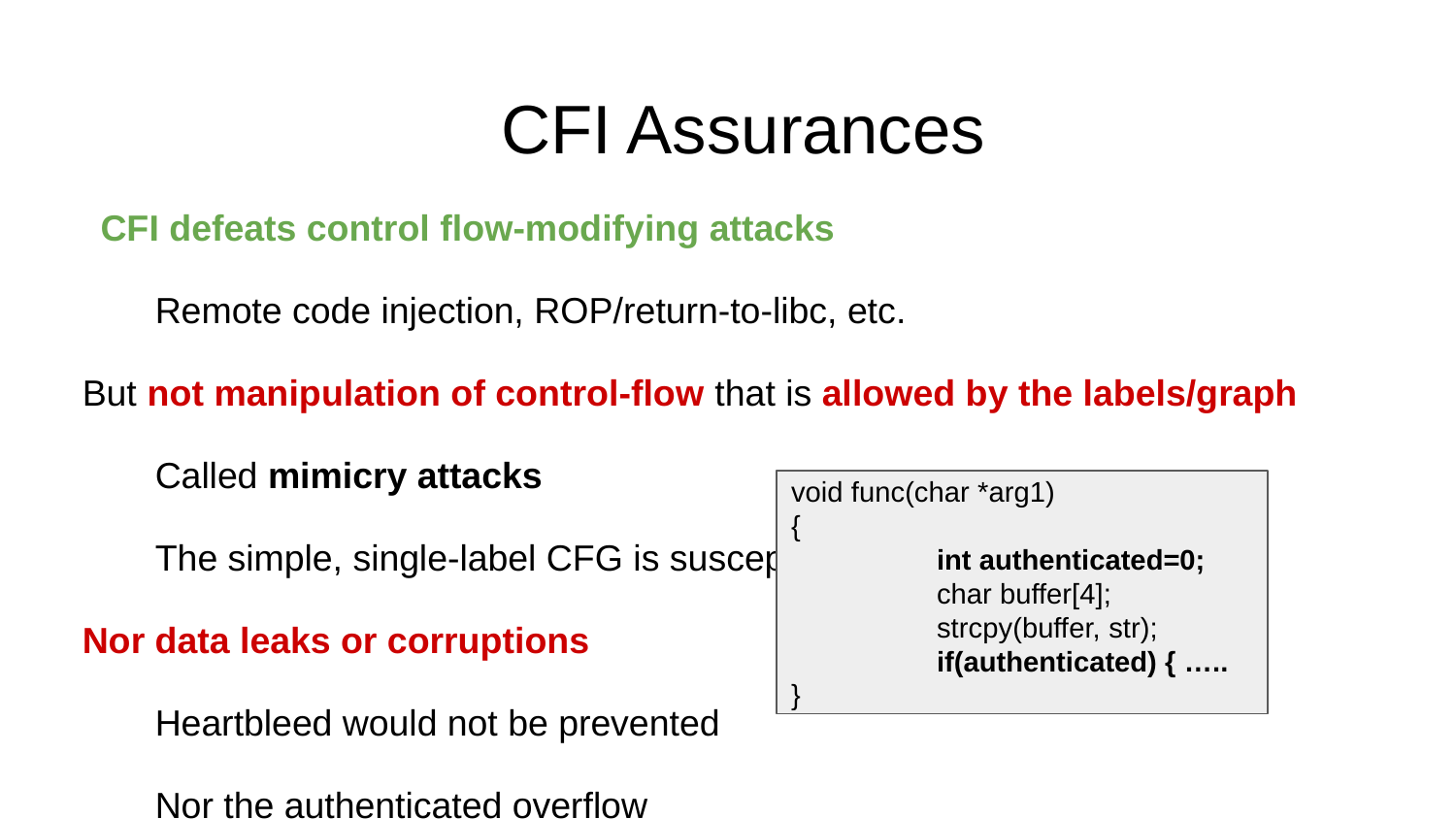

# CFI Assurances
CFI defeats control flow-modifying attacks
Remote code injection, ROP/return-to-libc, etc.
But not manipulation of control-flow that is allowed by the labels/graph
Called mimicry attacks
The simple, single-label CFG is susceptible to these
Nor data leaks or corruptions
Heartbleed would not be prevented
Nor the authenticated overflow
Control modification is allowed by graph
void func(char *arg1)
{
	int authenticated=0;
	char buffer[4];
	strcpy(buffer, str);
	if(authenticated) { …..
}